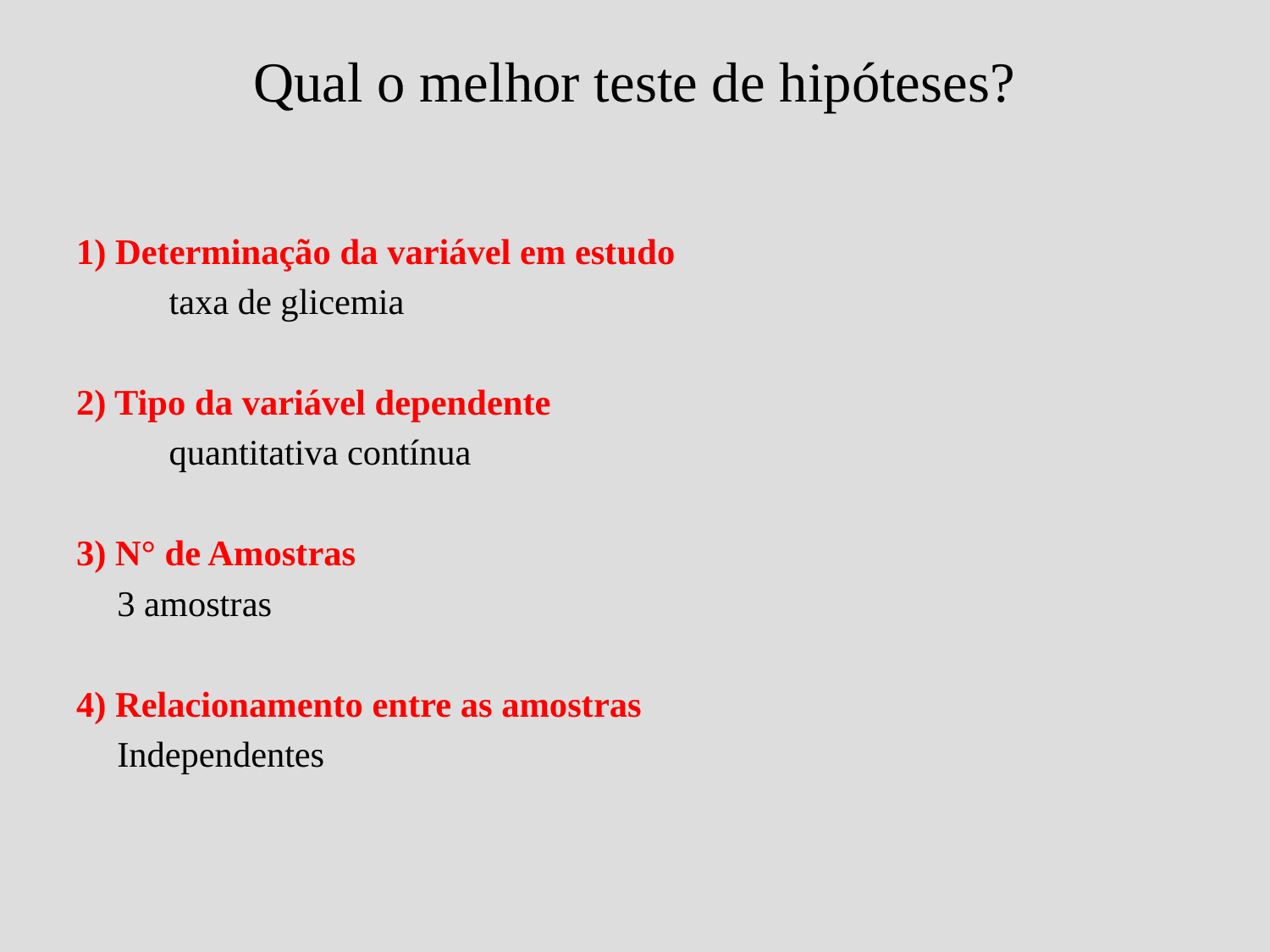

Qual o melhor teste de hipóteses?
1) Determinação da variável em estudo
	taxa de glicemia

2) Tipo da variável dependente
	quantitativa contínua

3) N° de Amostras
		3 amostras

4) Relacionamento entre as amostras
		Independentes